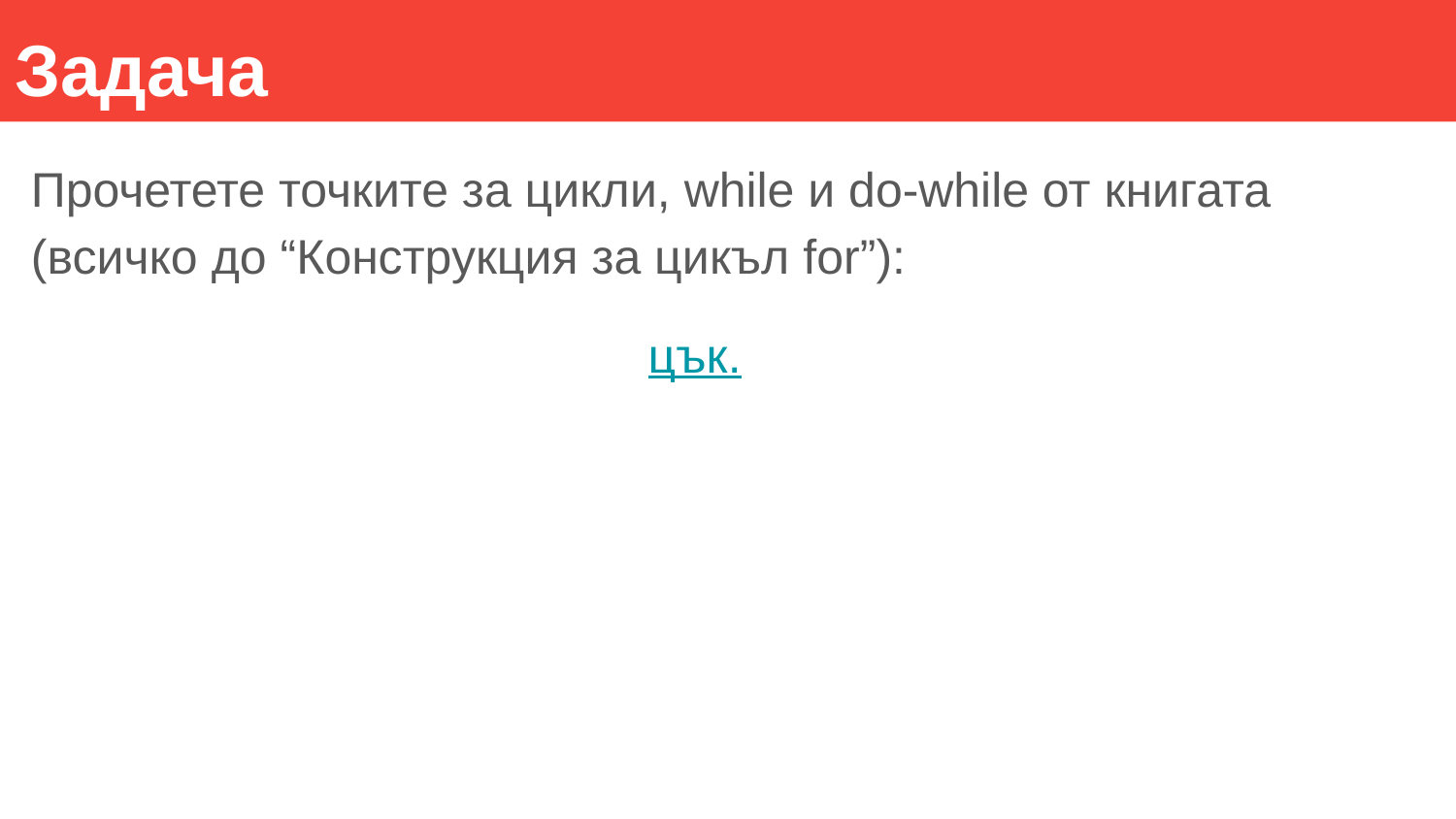

Задача
Прочетете точките за цикли, while и do-while от книгата (всичко до “Конструкция за цикъл for”):
цък.